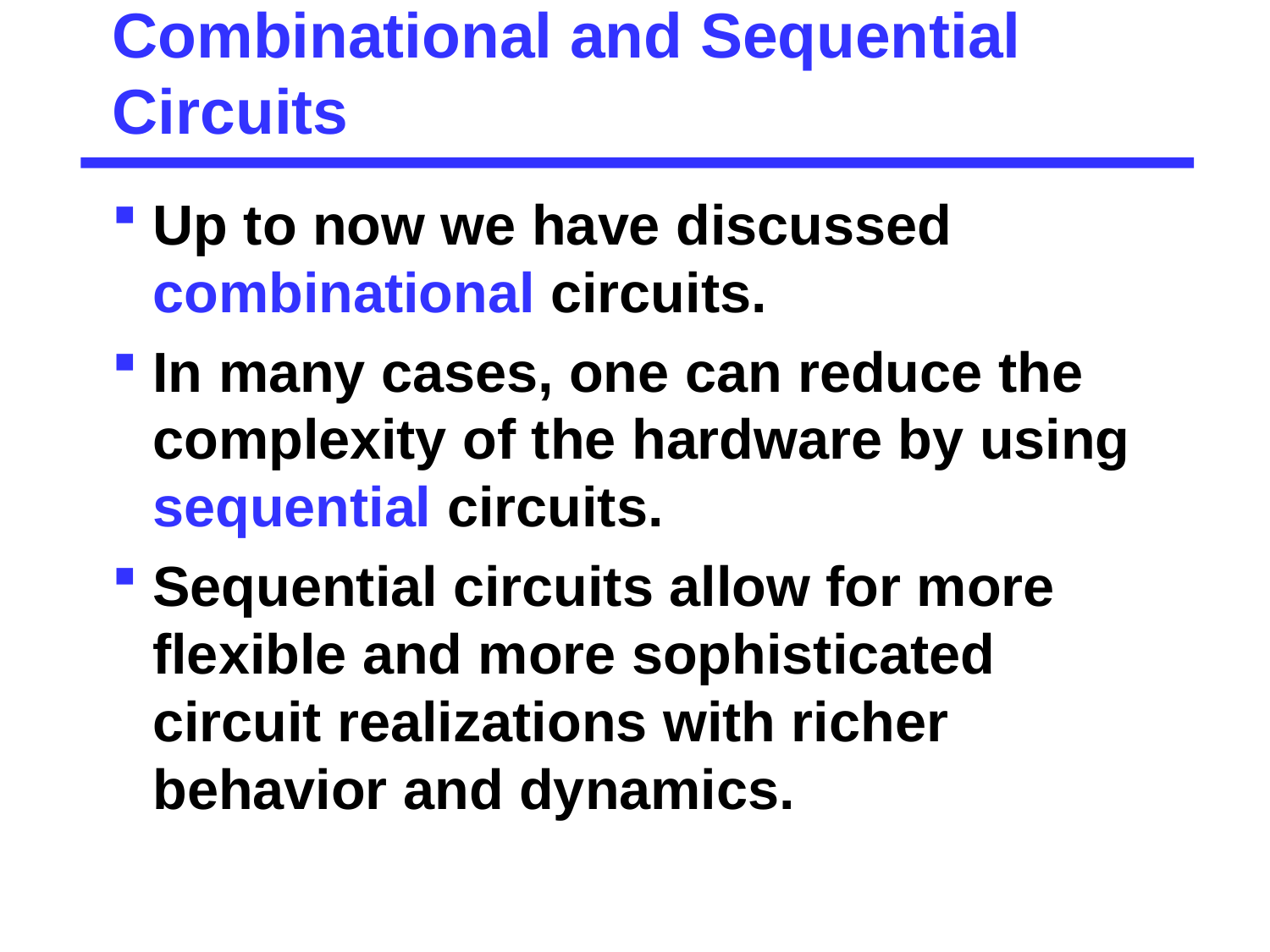

# Combinational and Sequential Circuits
Up to now we have discussed combinational circuits.
In many cases, one can reduce the complexity of the hardware by using sequential circuits.
Sequential circuits allow for more flexible and more sophisticated circuit realizations with richer behavior and dynamics.